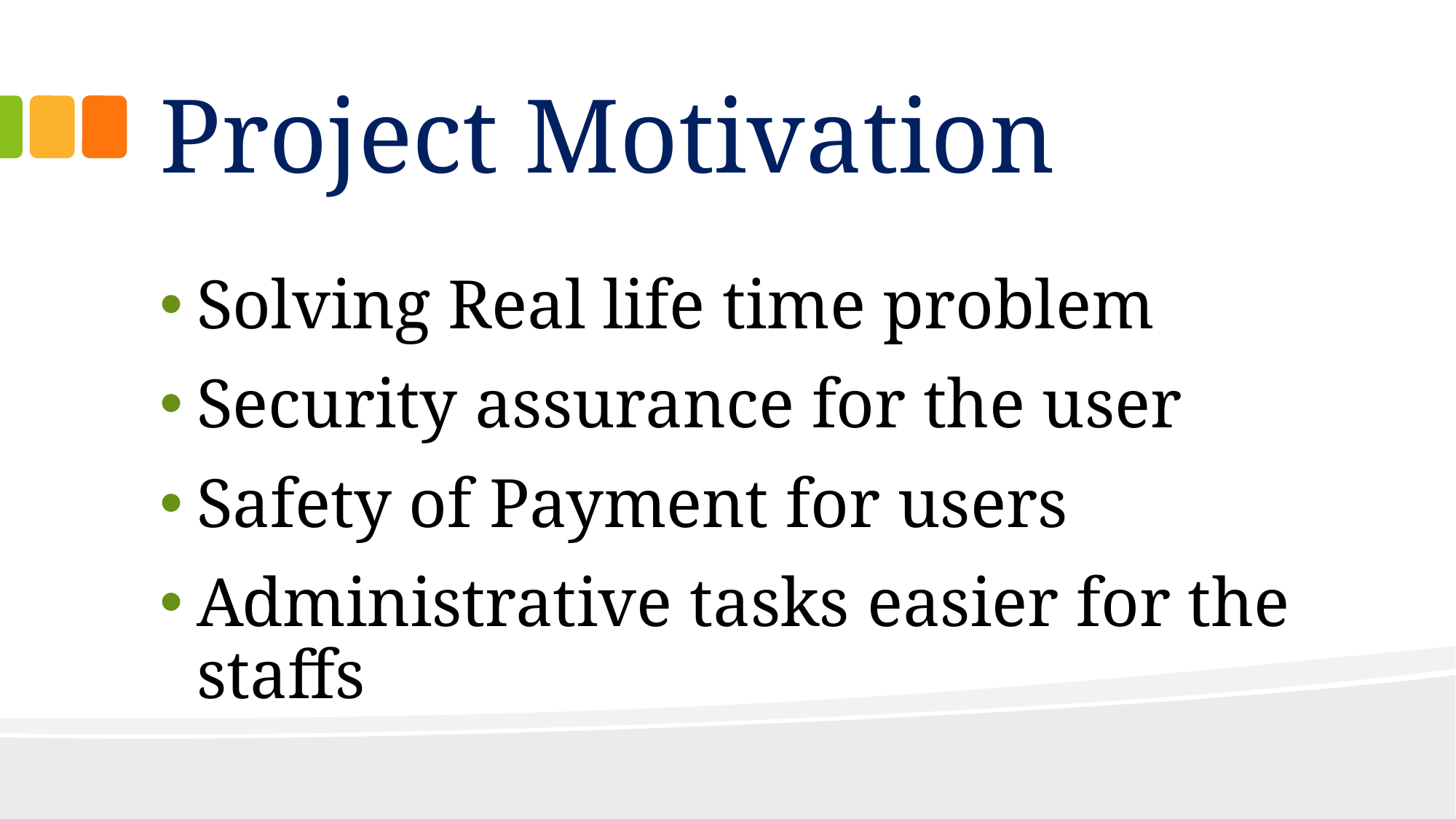

# Project Motivation
Solving Real life time problem
Security assurance for the user
Safety of Payment for users
Administrative tasks easier for the staffs